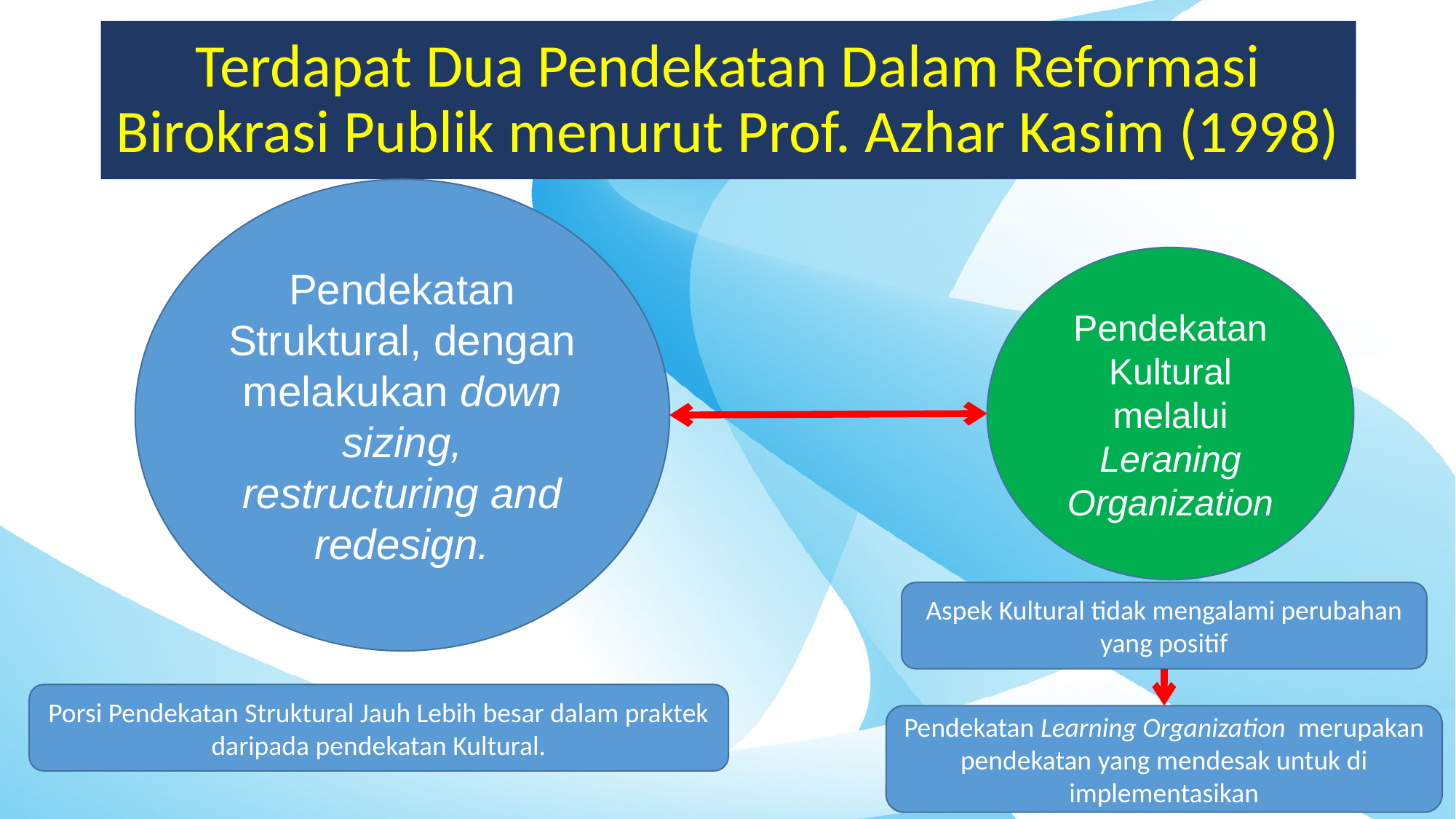

# Terdapat Dua Pendekatan Dalam Reformasi Birokrasi Publik menurut Prof. Azhar Kasim (1998)
Pendekatan Struktural, dengan melakukan down sizing, restructuring and redesign.
Pendekatan Kultural melalui Leraning Organization
Aspek Kultural tidak mengalami perubahan yang positif
Porsi Pendekatan Struktural Jauh Lebih besar dalam praktek daripada pendekatan Kultural.
Pendekatan Learning Organization  merupakan pendekatan yang mendesak untuk di implementasikan